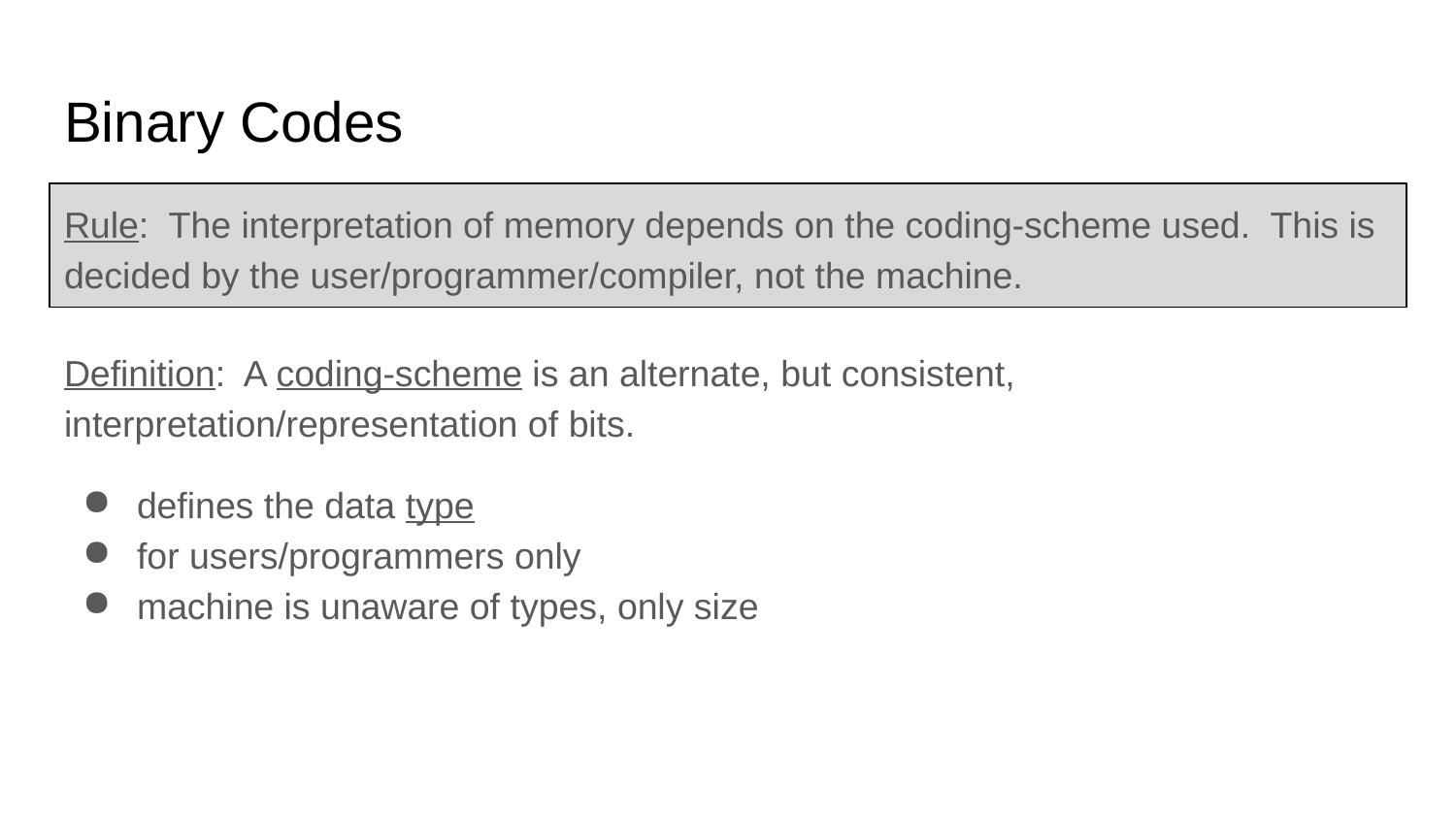

# Binary Codes
Rule:  The interpretation of memory depends on the coding-scheme used.  This is decided by the user/programmer/compiler, not the machine.
Definition:  A coding-scheme is an alternate, but consistent, interpretation/representation of bits.
defines the data type
for users/programmers only
machine is unaware of types, only size